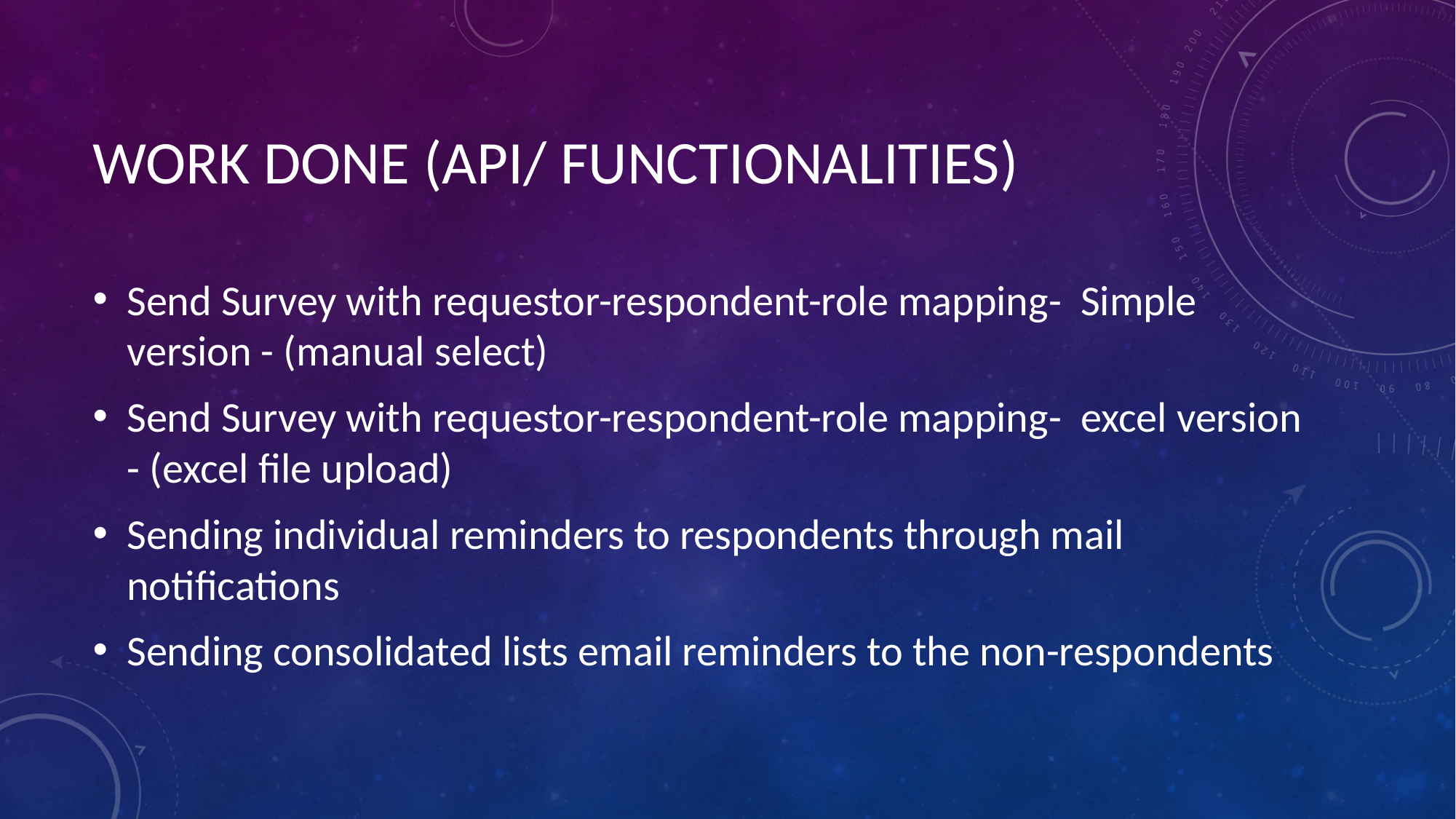

# Work done (API/ functionalities)
Send Survey with requestor-respondent-role mapping-  Simple version - (manual select)
Send Survey with requestor-respondent-role mapping-  excel version - (excel file upload)
Sending individual reminders to respondents through mail notifications
Sending consolidated lists email reminders to the non-respondents